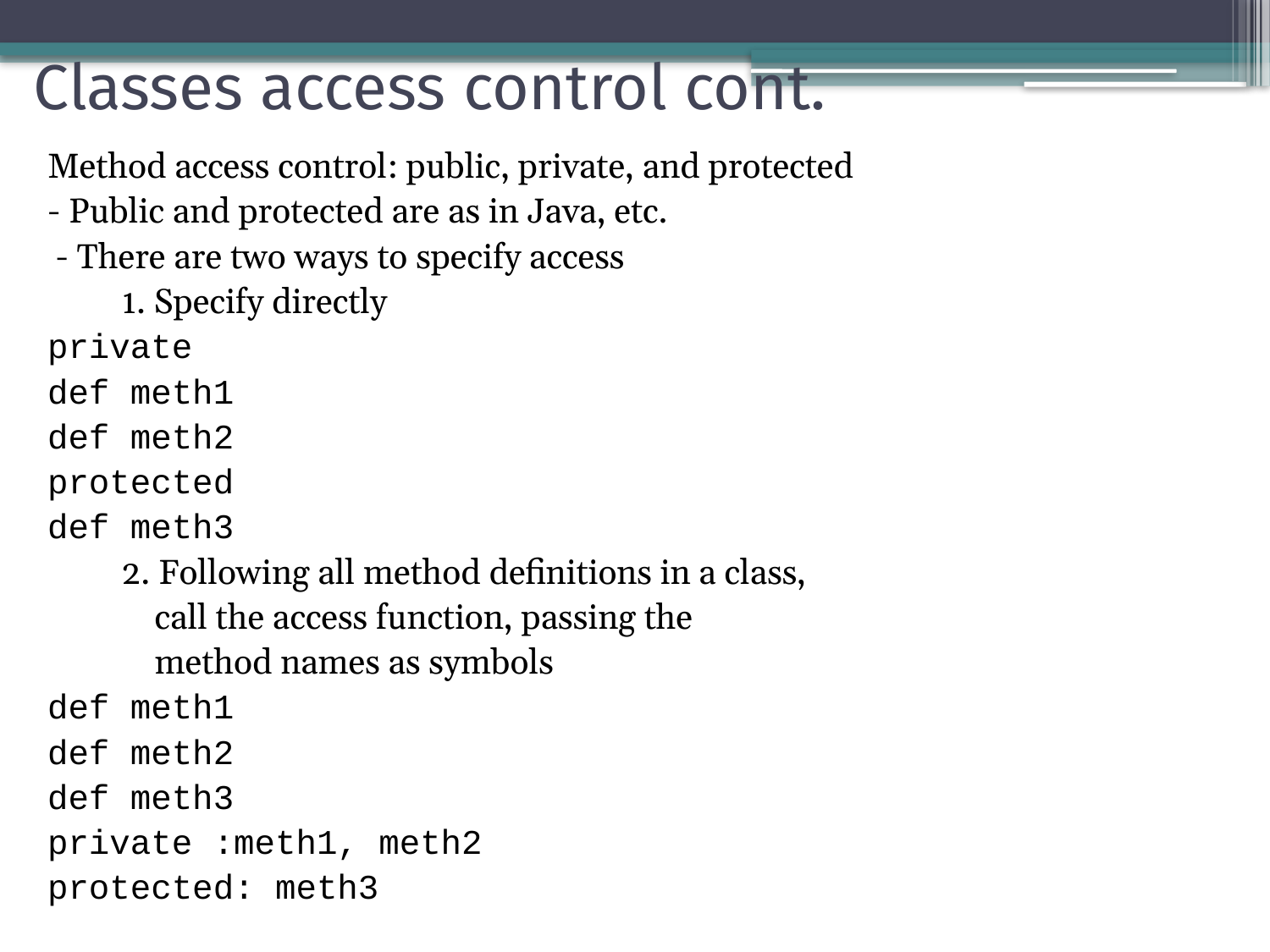

# Classes access control cont.
Method access control: public, private, and protected
- Public and protected are as in Java, etc.
 - There are two ways to specify access
         1. Specify directly
	private
		def meth1
		def meth2
	protected
		def meth3
         2. Following all method definitions in a class,
             call the access function, passing the
             method names as symbols
	def meth1
	def meth2
	def meth3
	private :meth1, meth2
	protected: meth3